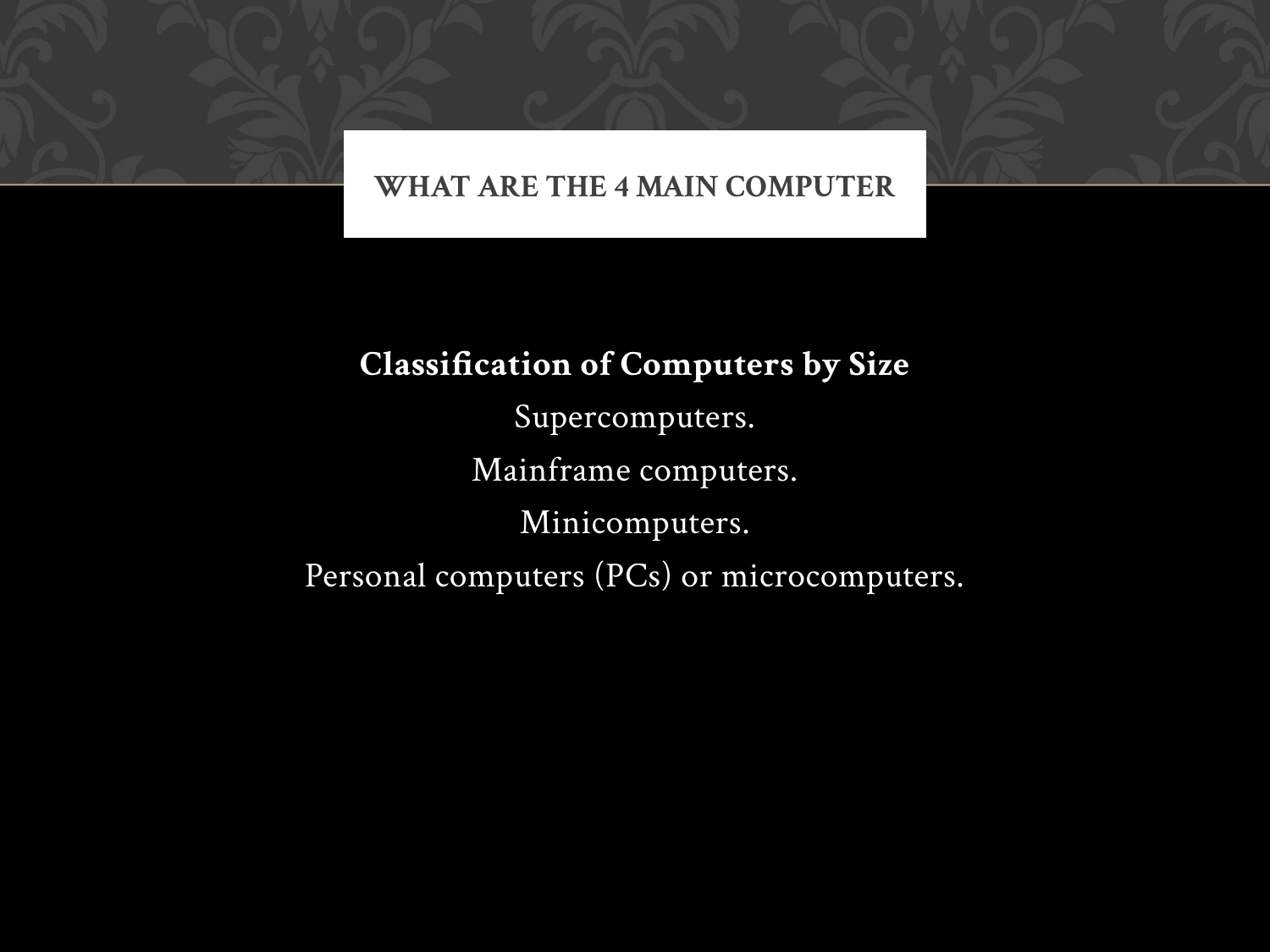

# What are the 4 main computer

Classification of Computers by Size
Supercomputers.
Mainframe computers.
Minicomputers.
Personal computers (PCs) or microcomputers.